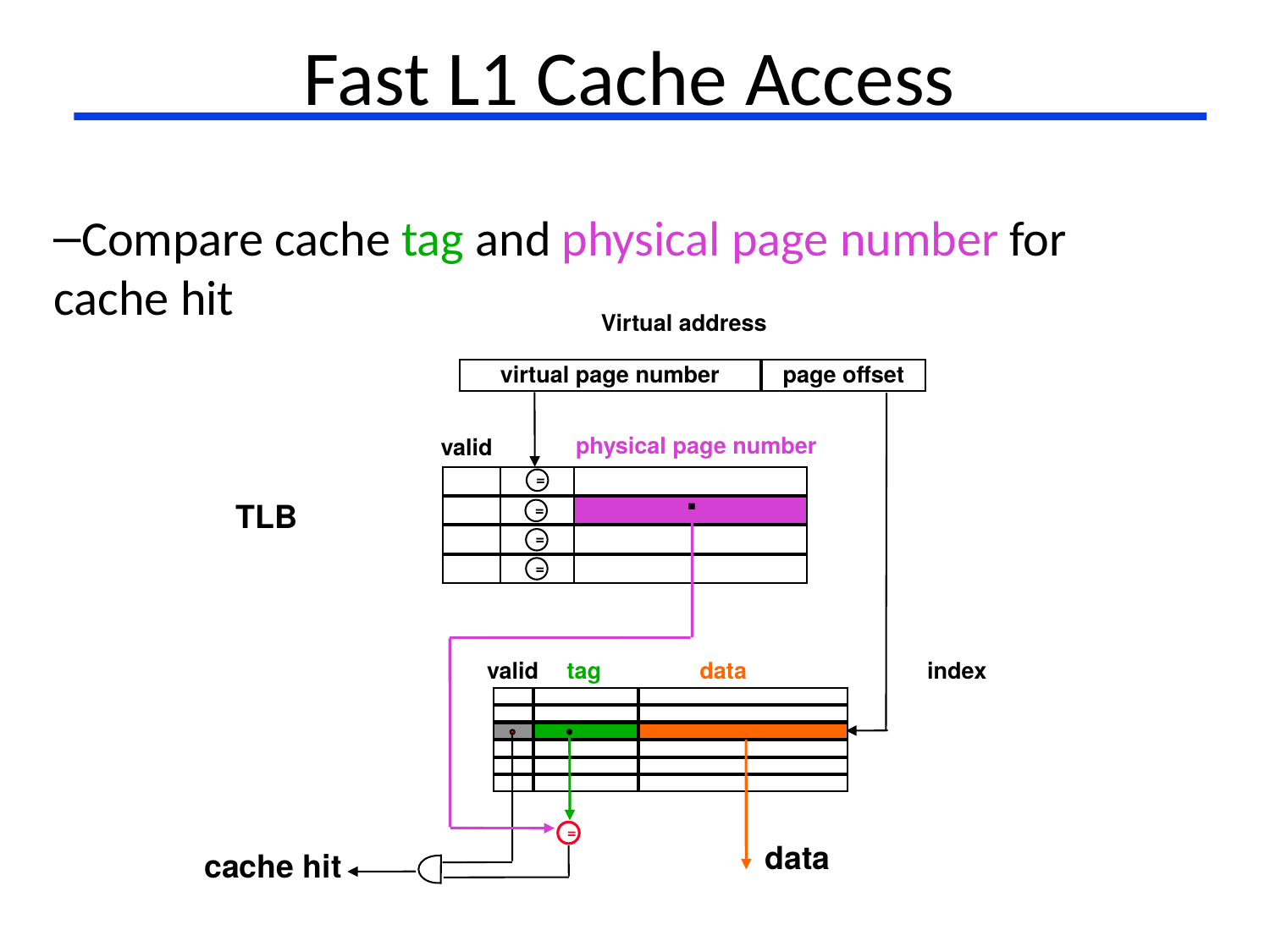

# Fast L1 Cache Access

Compare cache tag and physical page number for cache hit
Virtual address
virtual page number
page offset

physical page number
valid

=
.
TLB

=

=

=

index
valid
data
tag

=

data
cache hit